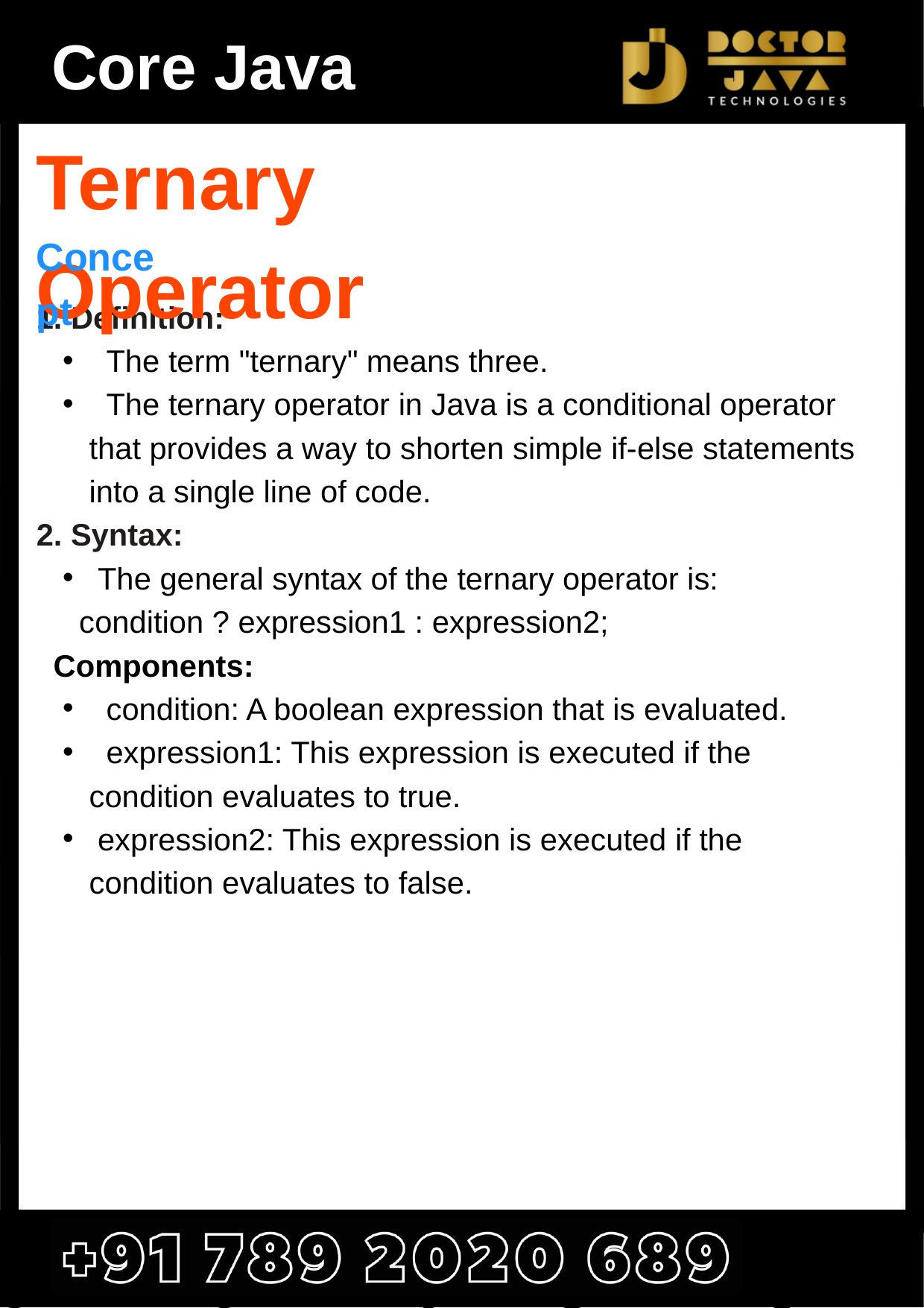

Core Java

Ternary Operator

Concept

1. Definition:
  The term "ternary" means three.
  The ternary operator in Java is a conditional operator that provides a way to shorten simple if-else statements into a single line of code.
2. Syntax:
 The general syntax of the ternary operator is:
     condition ? expression1 : expression2;
  Components:
  condition: A boolean expression that is evaluated.
  expression1: This expression is executed if the condition evaluates to true.
 expression2: This expression is executed if the condition evaluates to false.